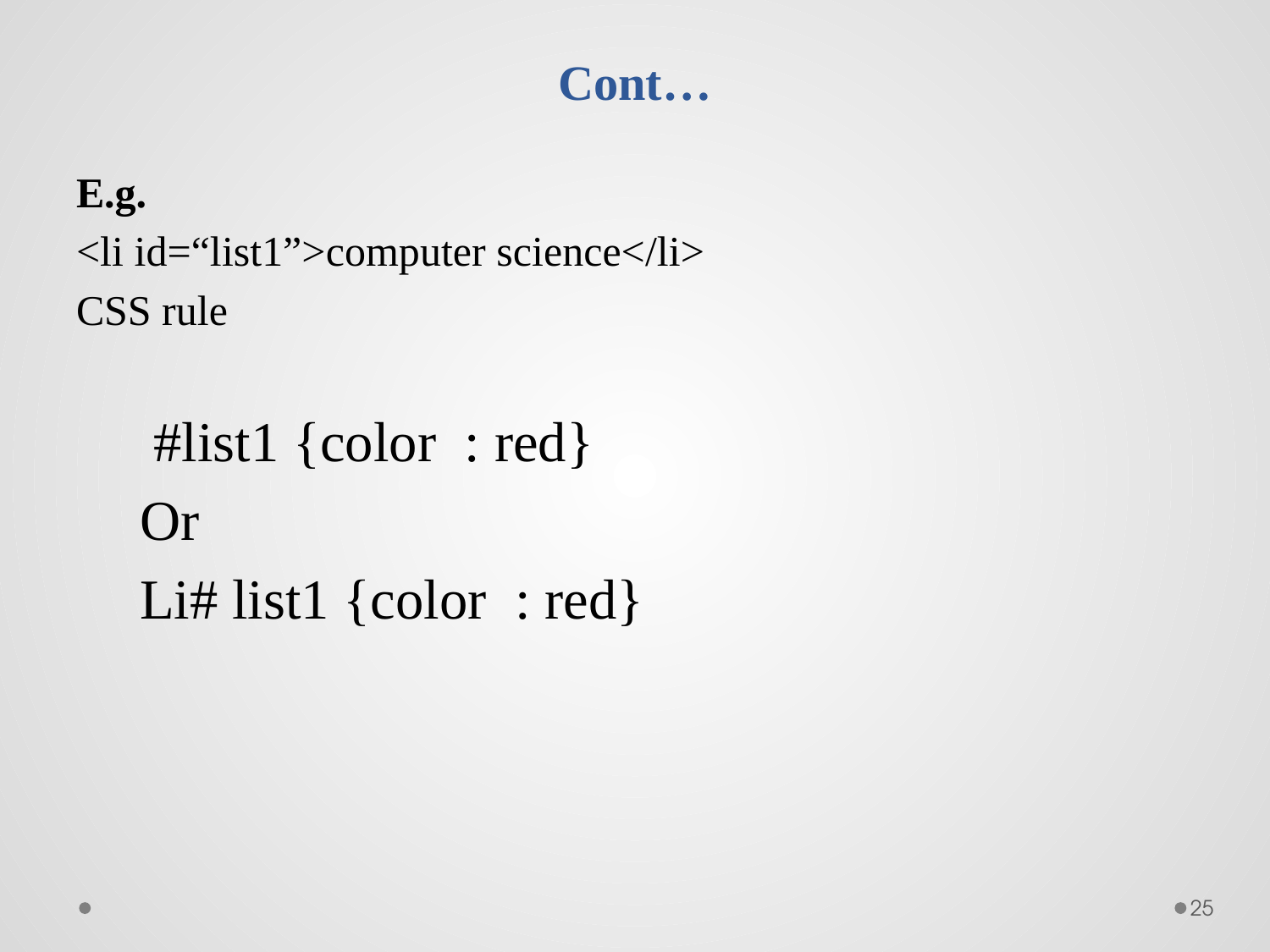

# Cont…
E.g.
<li id=“list1”>computer science</li>
CSS rule

  #list1 {color  : red}
Or
Li# list1 {color  : red}
25